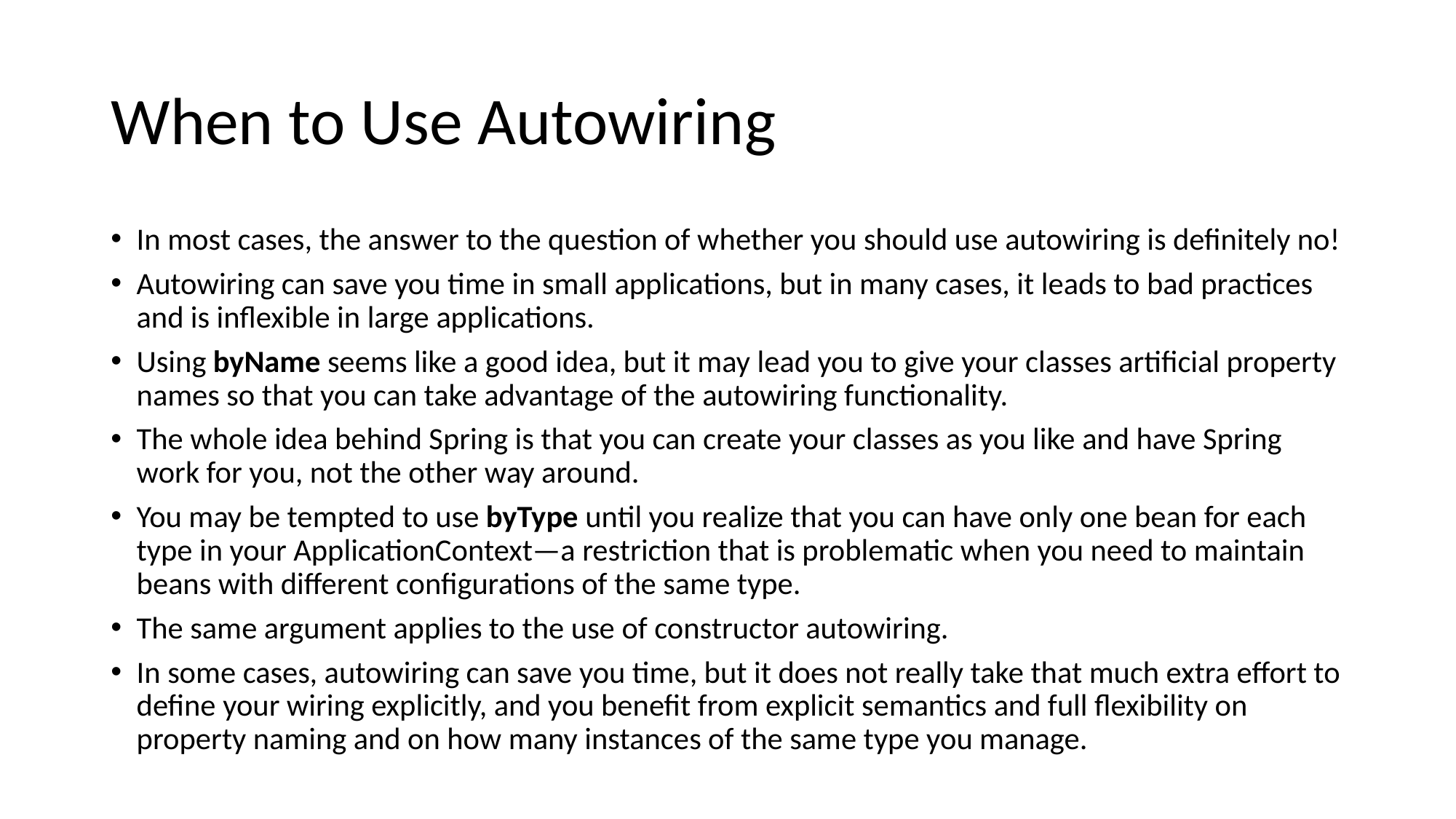

# When to Use Autowiring
In most cases, the answer to the question of whether you should use autowiring is definitely no!
Autowiring can save you time in small applications, but in many cases, it leads to bad practices and is inflexible in large applications.
Using byName seems like a good idea, but it may lead you to give your classes artificial property names so that you can take advantage of the autowiring functionality.
The whole idea behind Spring is that you can create your classes as you like and have Spring work for you, not the other way around.
You may be tempted to use byType until you realize that you can have only one bean for each type in your ApplicationContext—a restriction that is problematic when you need to maintain beans with different configurations of the same type.
The same argument applies to the use of constructor autowiring.
In some cases, autowiring can save you time, but it does not really take that much extra effort to define your wiring explicitly, and you benefit from explicit semantics and full flexibility on property naming and on how many instances of the same type you manage.